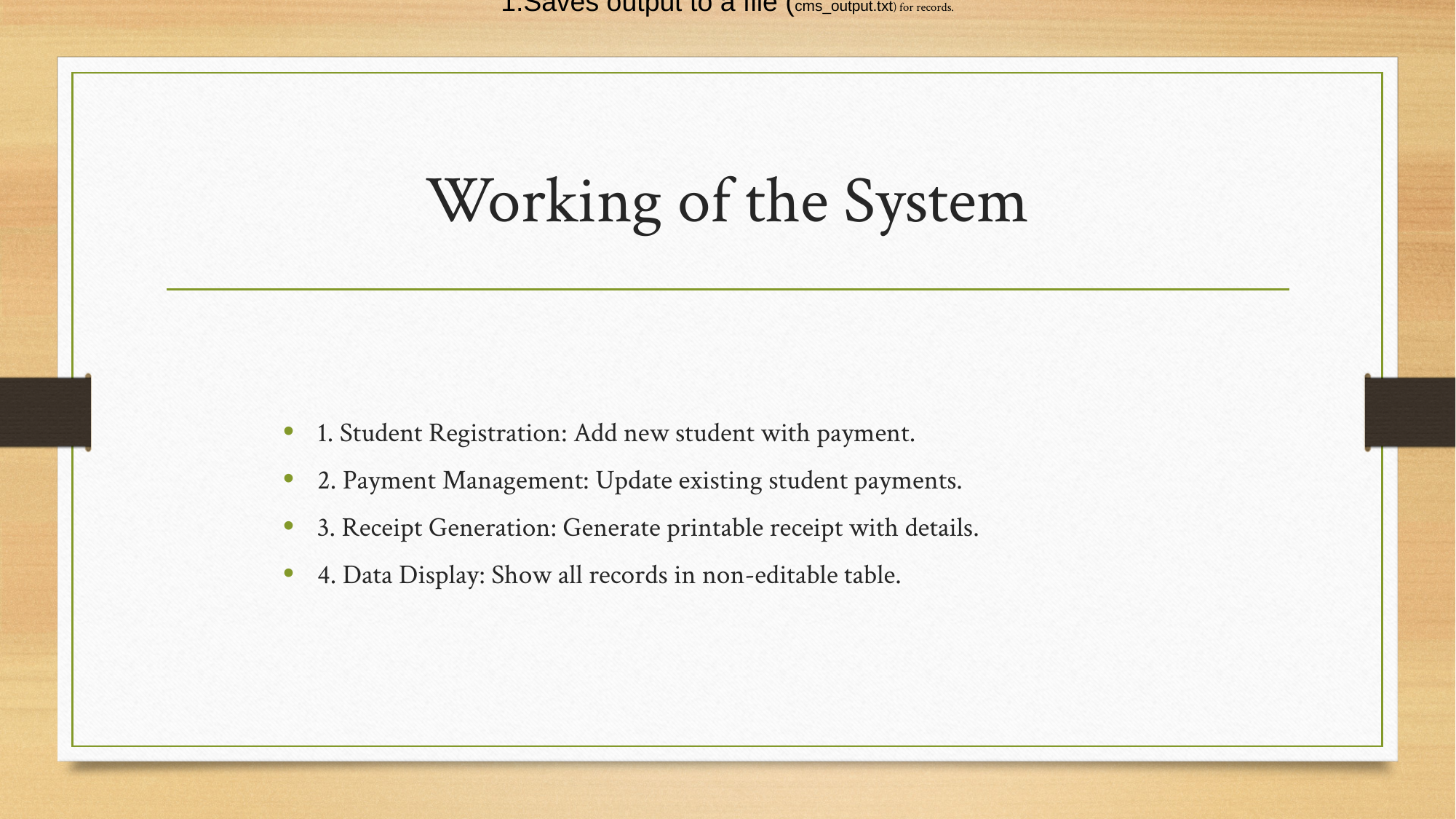

Saves output to a file (cms_output.txt) for records.

# Working of the System

1. Student Registration: Add new student with payment.
2. Payment Management: Update existing student payments.
3. Receipt Generation: Generate printable receipt with details.
4. Data Display: Show all records in non-editable table.